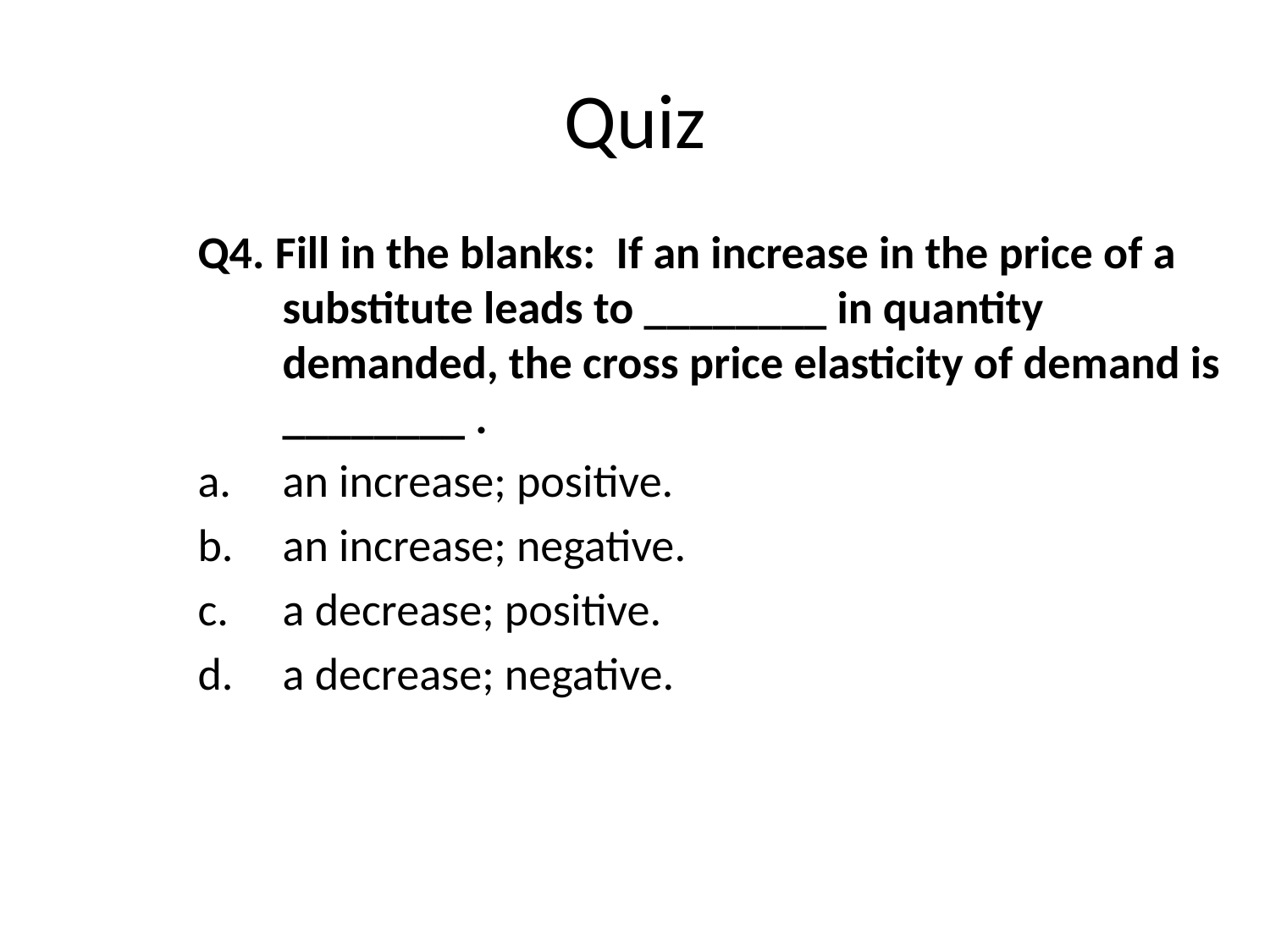

# Quiz
Q4. Fill in the blanks:  If an increase in the price of a substitute leads to ________ in quantity demanded, the cross price elasticity of demand is ________ .
an increase; positive.
an increase; negative.
a decrease; positive.
a decrease; negative.